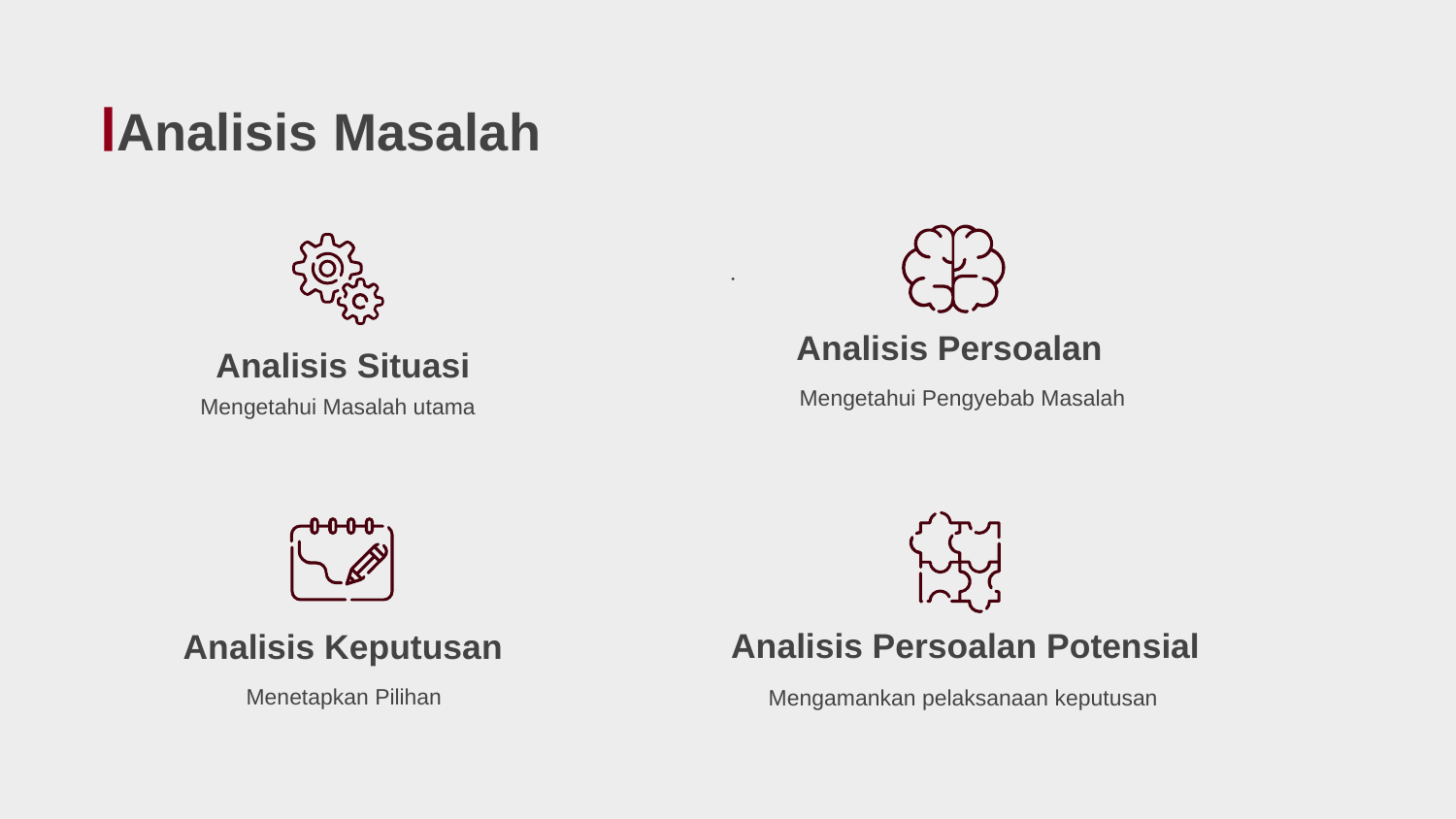

# Analisis Masalah

Analisis Persoalan
Analisis Situasi
Mengetahui Pengyebab Masalah
Mengetahui Masalah utama

Analisis Persoalan Potensial
Analisis Keputusan
Menetapkan Pilihan
Mengamankan pelaksanaan keputusan